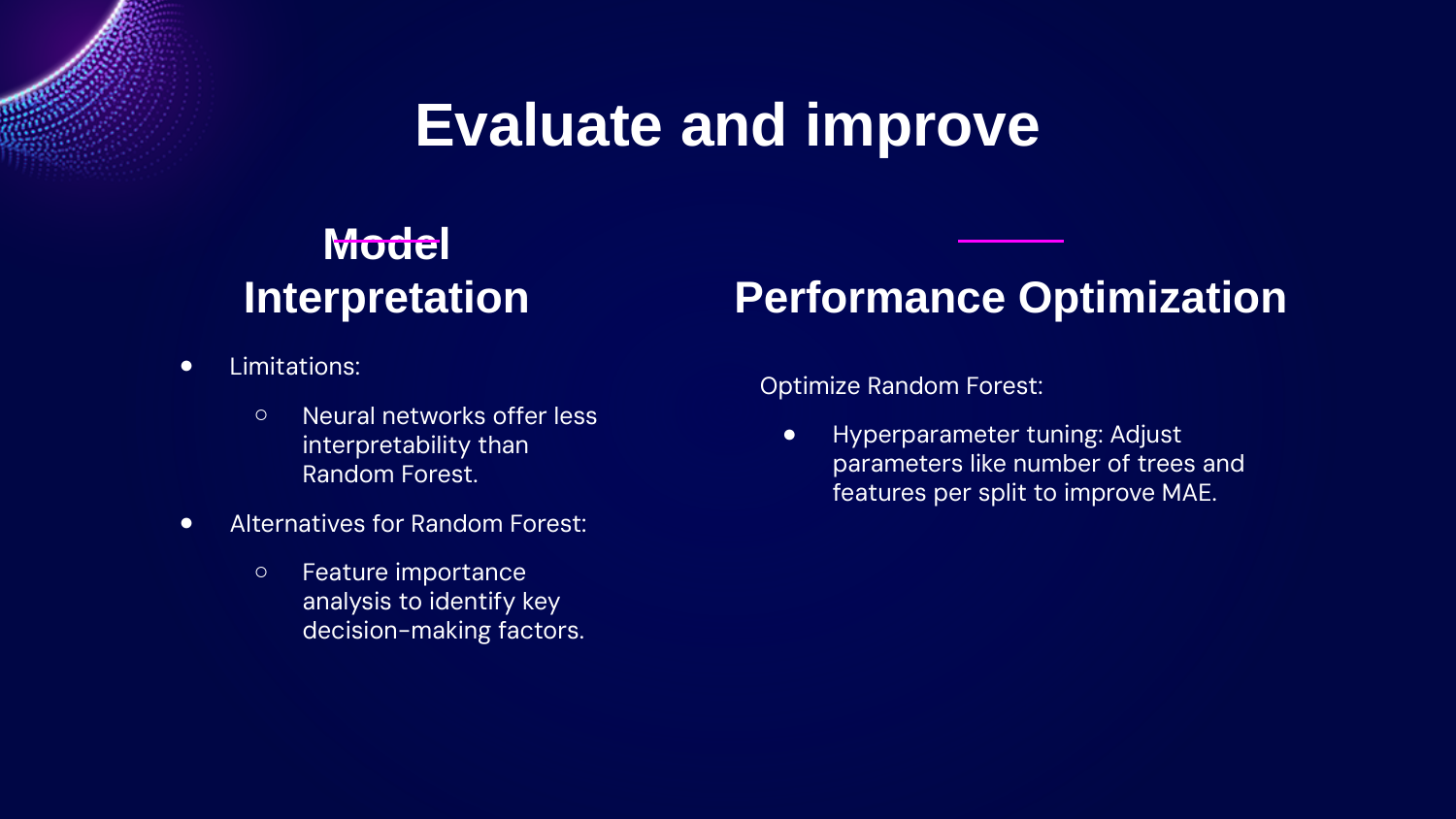

# Evaluate and improve
Model Interpretation
Performance Optimization
Limitations:
Neural networks offer less interpretability than Random Forest.
Alternatives for Random Forest:
Feature importance analysis to identify key decision-making factors.

Optimize Random Forest:
Hyperparameter tuning: Adjust parameters like number of trees and features per split to improve MAE.